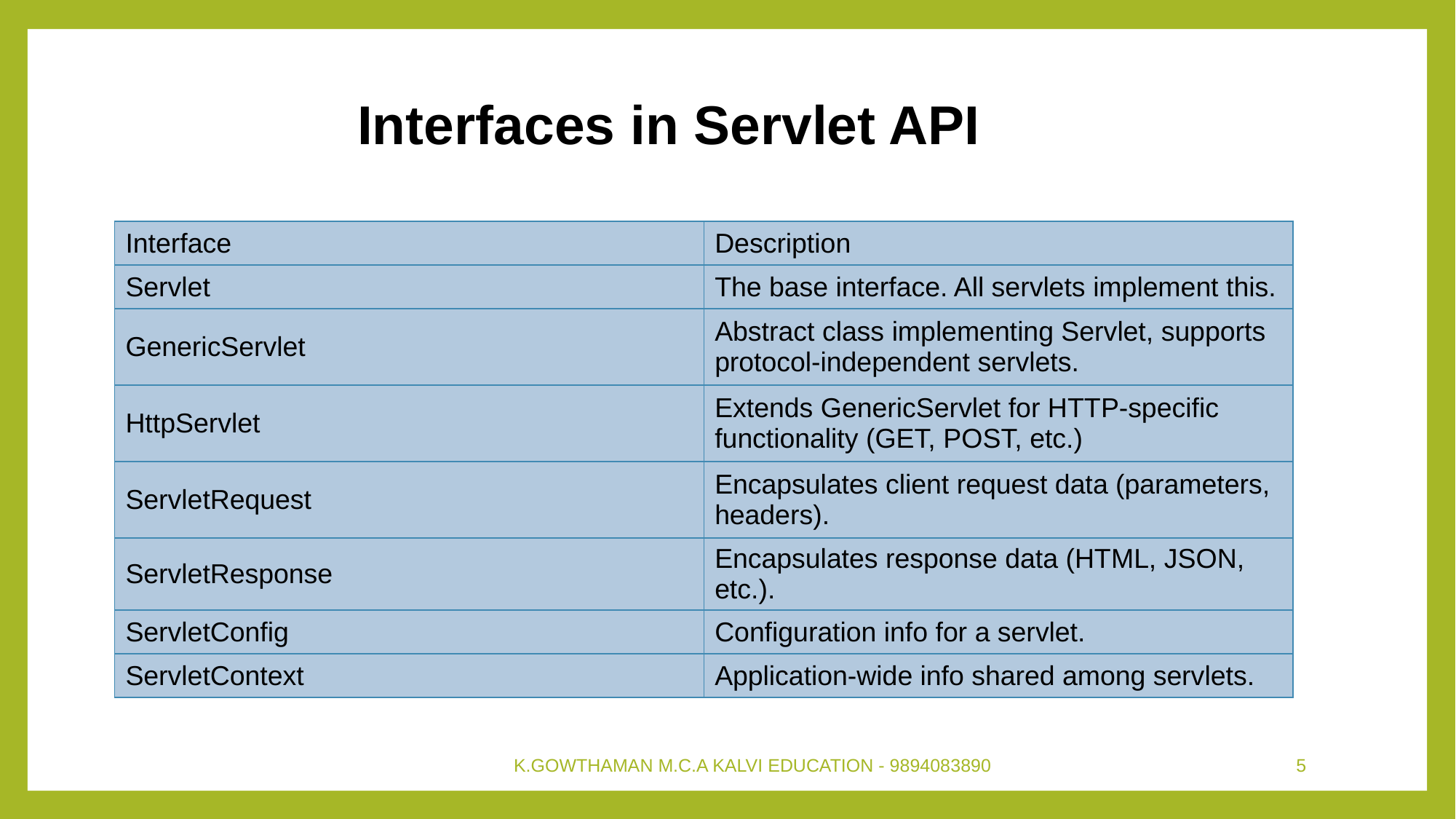

Interfaces in Servlet API
| Interface | Description |
| --- | --- |
| Servlet | The base interface. All servlets implement this. |
| GenericServlet | Abstract class implementing Servlet, supports protocol-independent servlets. |
| HttpServlet | Extends GenericServlet for HTTP-specific functionality (GET, POST, etc.) |
| ServletRequest | Encapsulates client request data (parameters, headers). |
| ServletResponse | Encapsulates response data (HTML, JSON, etc.). |
| ServletConfig | Configuration info for a servlet. |
| ServletContext | Application-wide info shared among servlets. |
K.GOWTHAMAN M.C.A KALVI EDUCATION - 9894083890
5